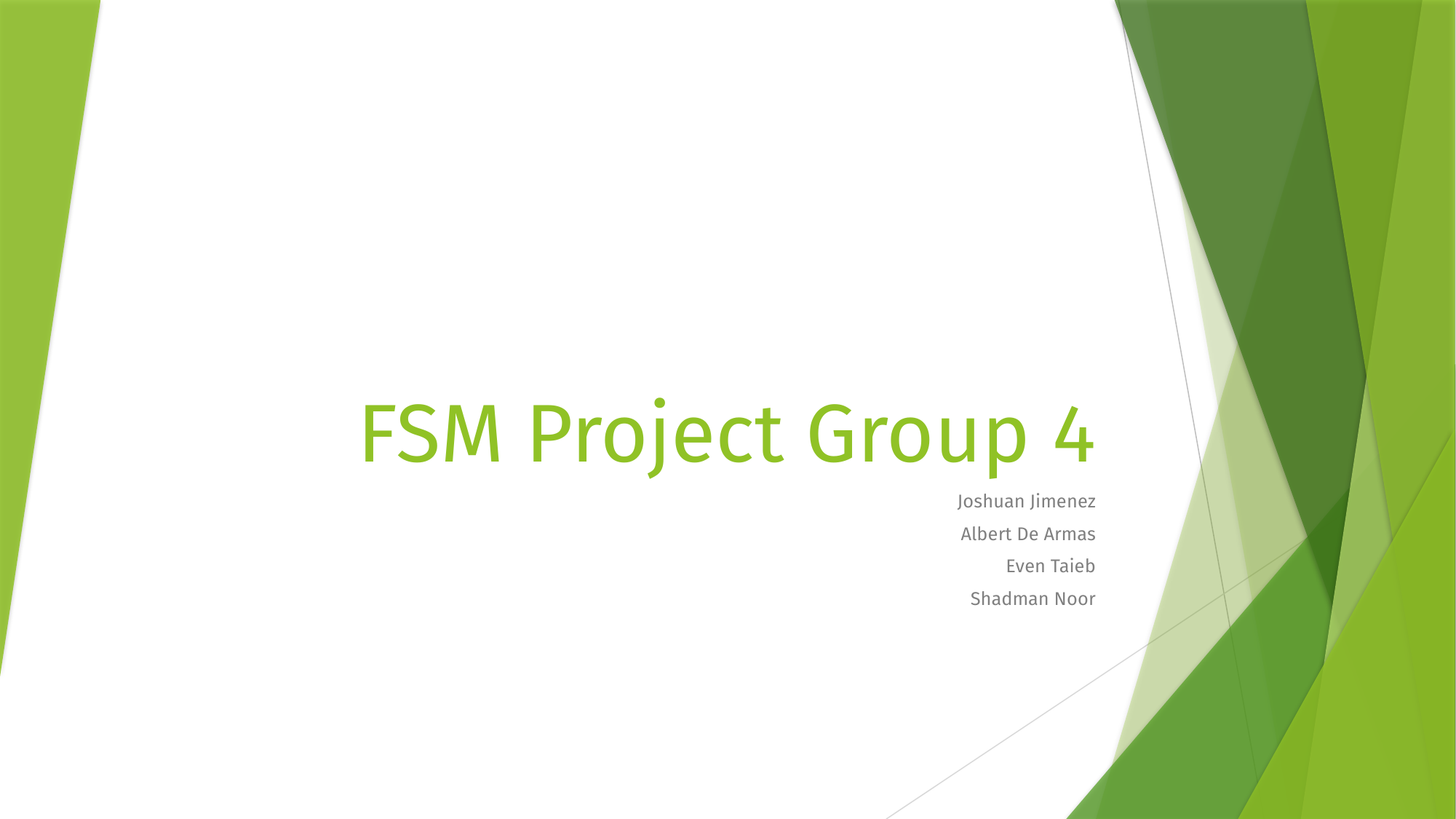

# FSM Project Group 4
Joshuan Jimenez
Albert De Armas
Even Taieb
Shadman Noor